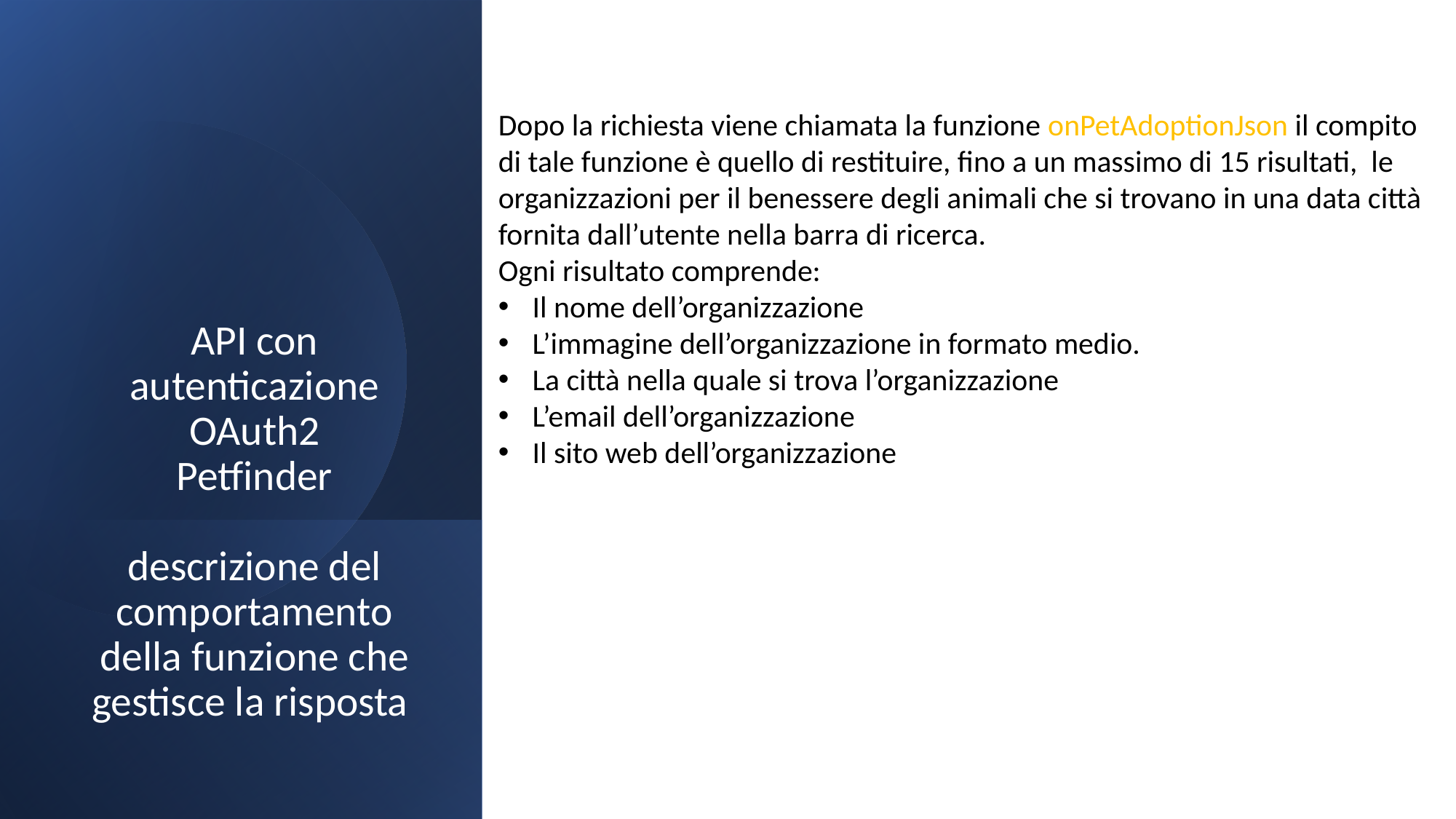

Dopo la richiesta viene chiamata la funzione onPetAdoptionJson il compito di tale funzione è quello di restituire, fino a un massimo di 15 risultati,  le organizzazioni per il benessere degli animali che si trovano in una data città fornita dall’utente nella barra di ricerca.
Ogni risultato comprende:
Il nome dell’organizzazione
L’immagine dell’organizzazione in formato medio.
La città nella quale si trova l’organizzazione
L’email dell’organizzazione
Il sito web dell’organizzazione

# API con autenticazione OAuth2 Petfinder descrizione del comportamento della funzione che gestisce la risposta